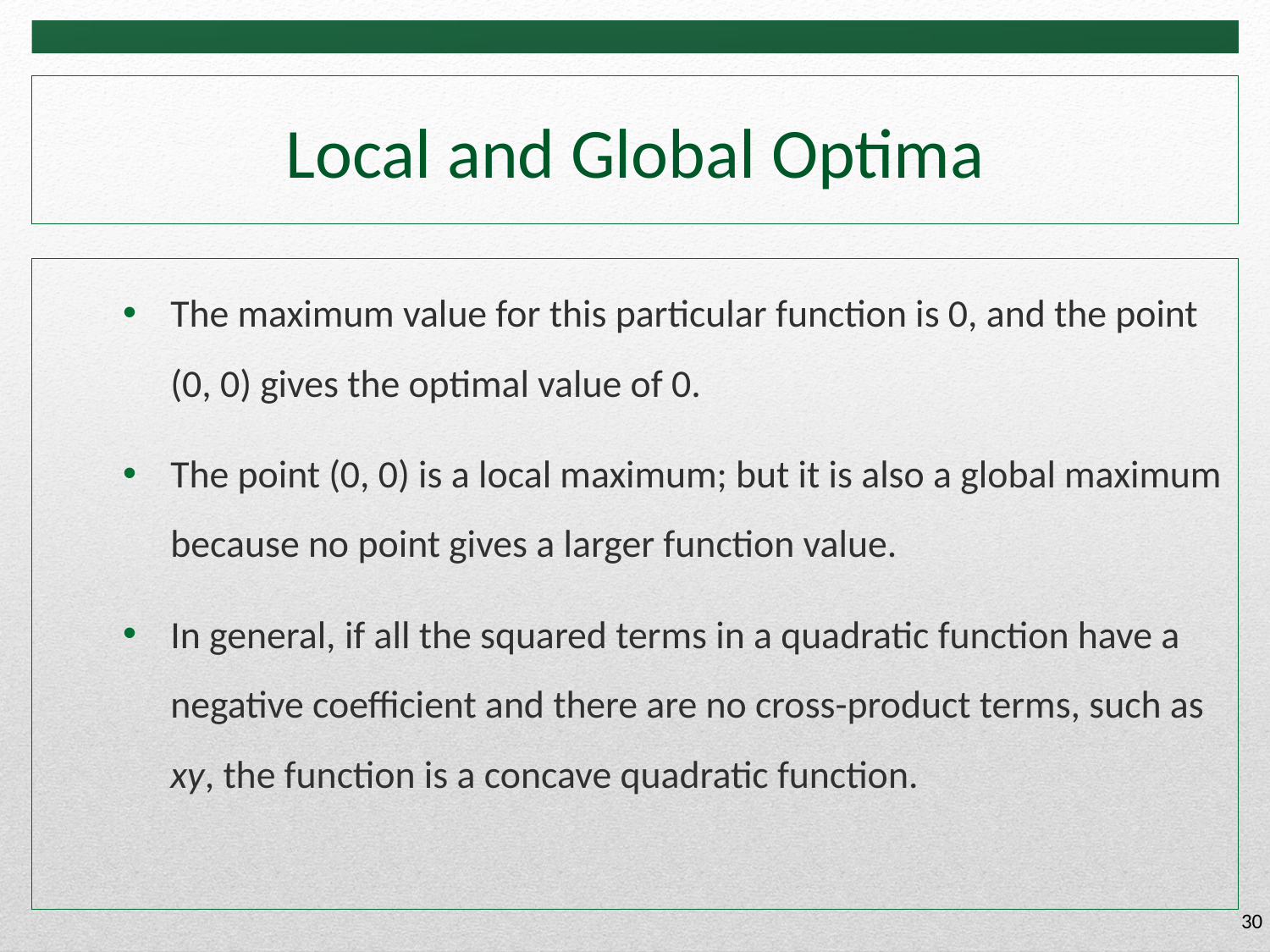

# Local and Global Optima
The maximum value for this particular function is 0, and the point (0, 0) gives the optimal value of 0.
The point (0, 0) is a local maximum; but it is also a global maximum because no point gives a larger function value.
In general, if all the squared terms in a quadratic function have a negative coefficient and there are no cross-product terms, such as xy, the function is a concave quadratic function.

30